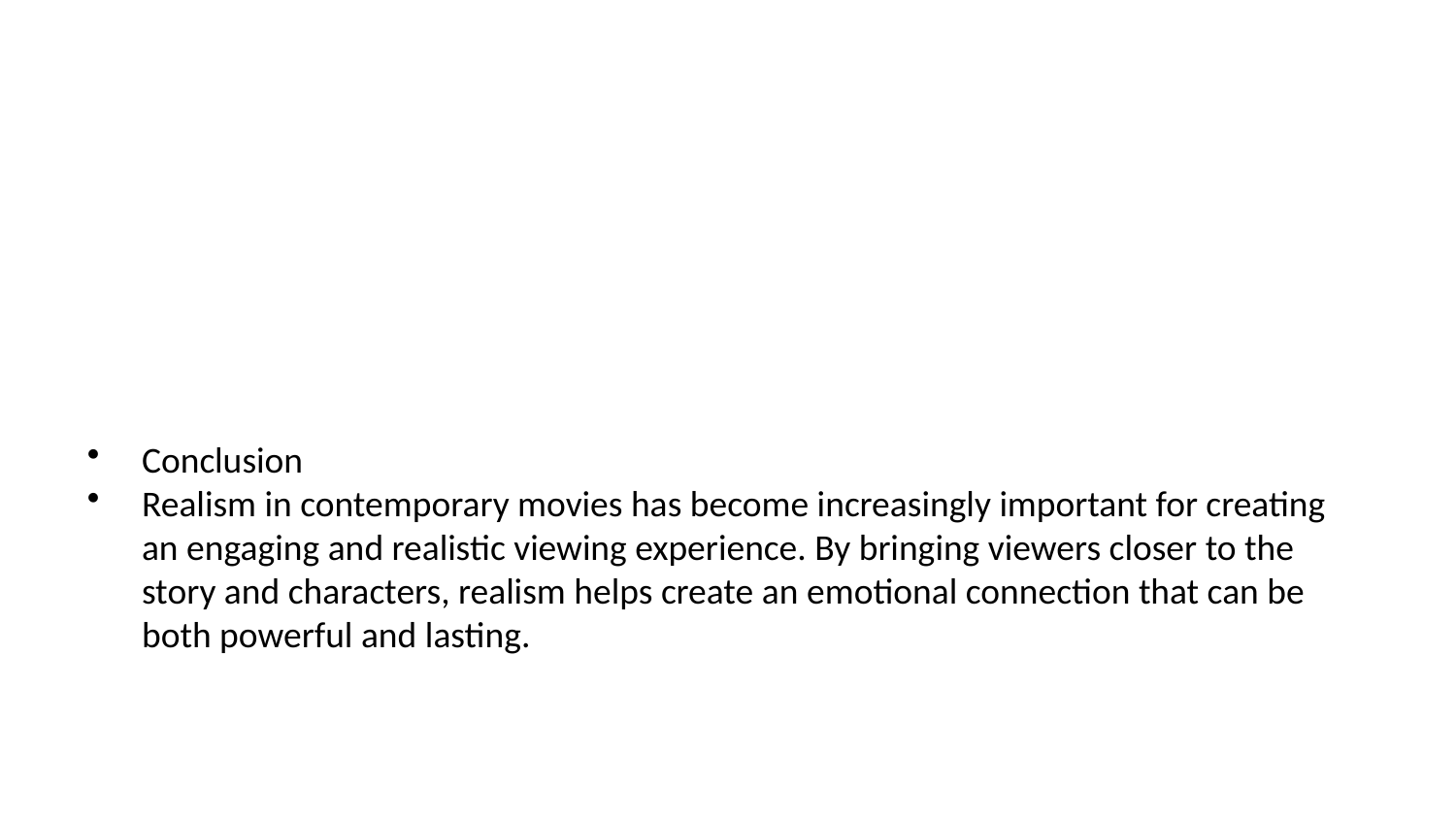

Conclusion
Realism in contemporary movies has become increasingly important for creating an engaging and realistic viewing experience. By bringing viewers closer to the story and characters, realism helps create an emotional connection that can be both powerful and lasting.